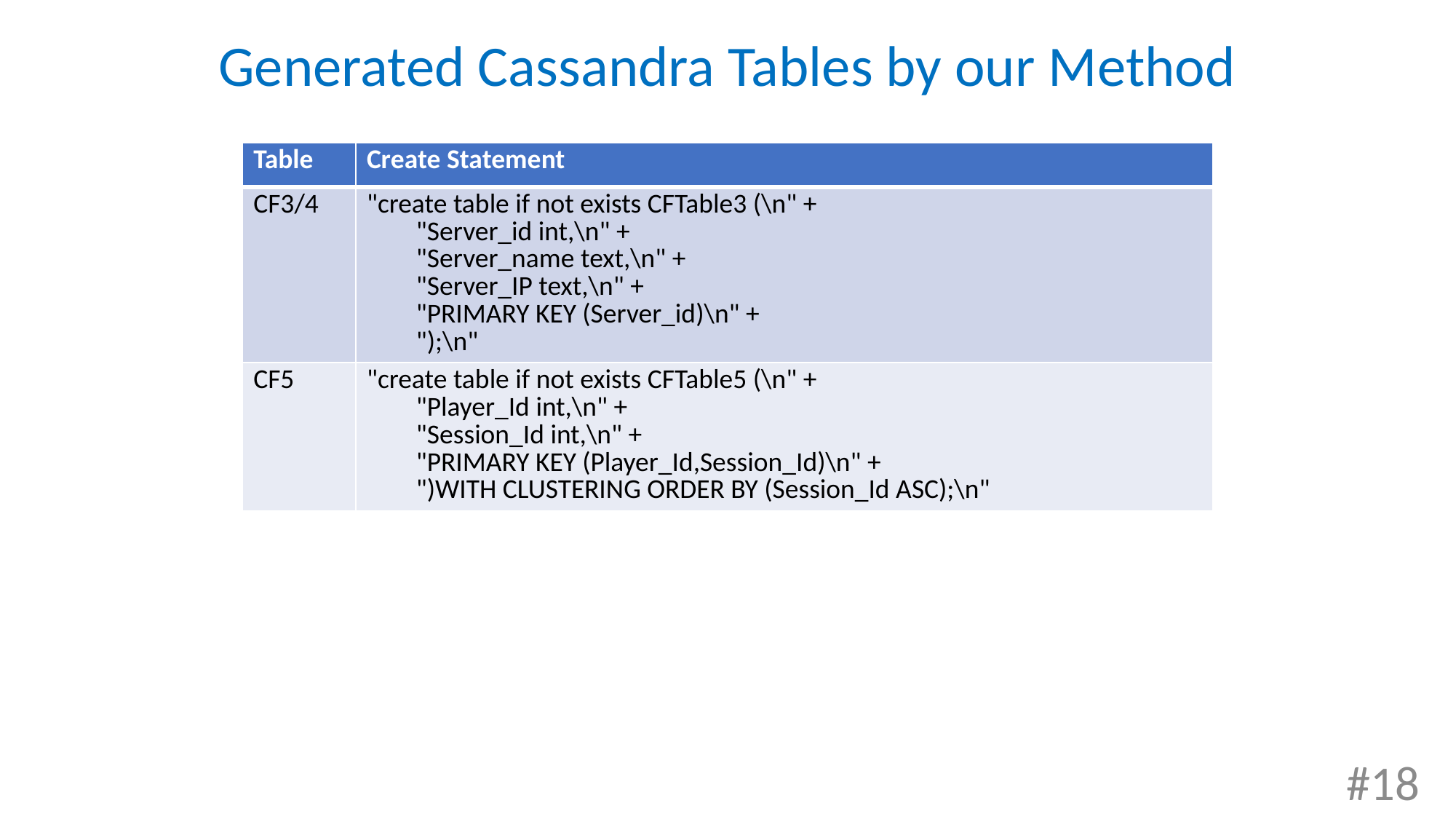

Generated Cassandra Tables by our Method
| Table | Create Statement |
| --- | --- |
| CF3/4 | "create table if not exists CFTable3 (\n" + "Server\_id int,\n" + "Server\_name text,\n" + "Server\_IP text,\n" + "PRIMARY KEY (Server\_id)\n" + ");\n" |
| CF5 | "create table if not exists CFTable5 (\n" + "Player\_Id int,\n" + "Session\_Id int,\n" + "PRIMARY KEY (Player\_Id,Session\_Id)\n" + ")WITH CLUSTERING ORDER BY (Session\_Id ASC);\n" |
#18